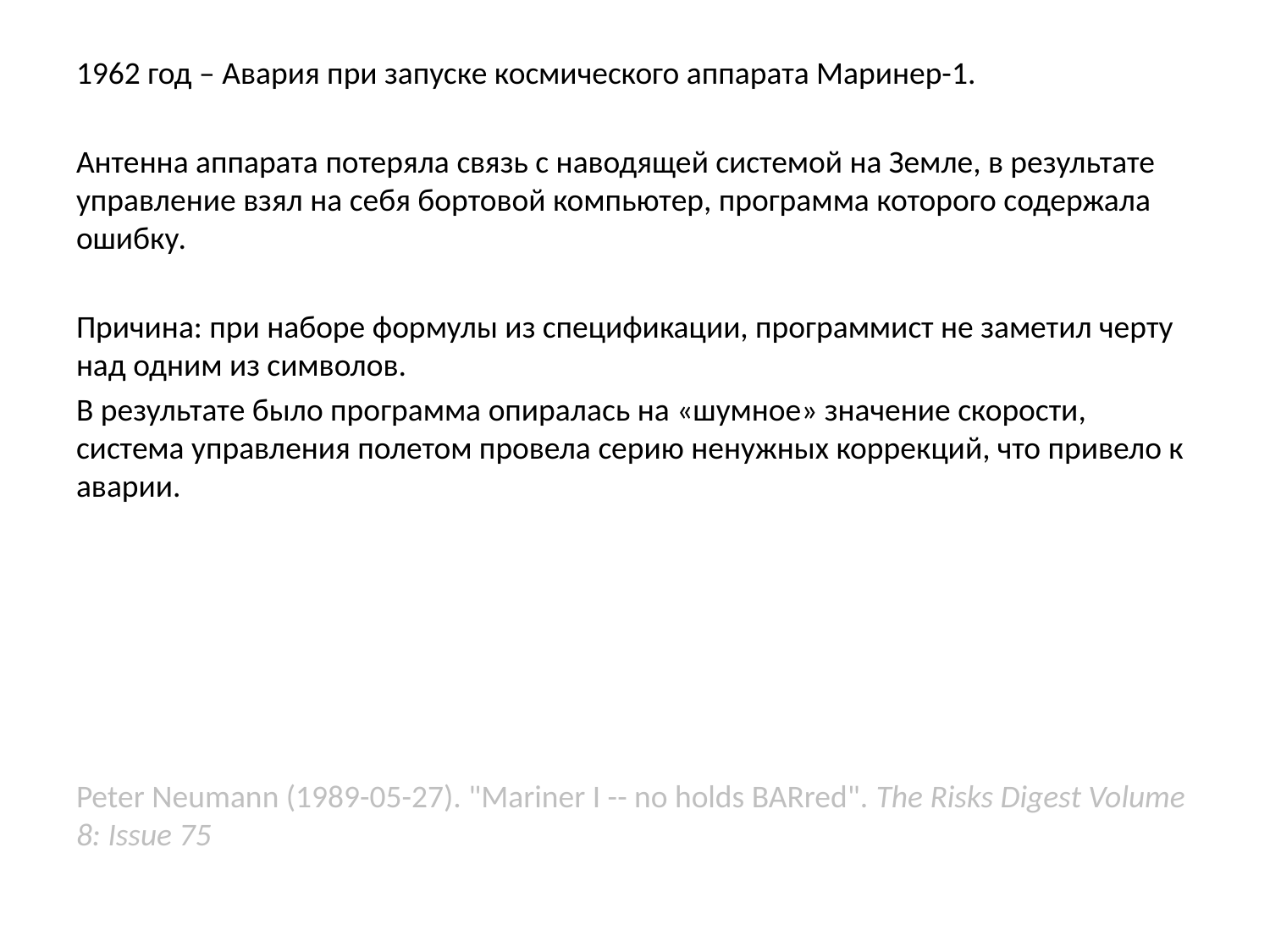

1962 год – Авария при запуске космического аппарата Маринер-1.

Антенна аппарата потеряла связь с наводящей системой на Земле, в результате управление взял на себя бортовой компьютер, программа которого содержала ошибку.

Причина: при наборе формулы из спецификации, программист не заметил черту над одним из символов.
В результате было программа опиралась на «шумное» значение скорости, система управления полетом провела серию ненужных коррекций, что привело к аварии.

Peter Neumann (1989-05-27). "Mariner I -- no holds BARred". The Risks Digest Volume 8: Issue 75